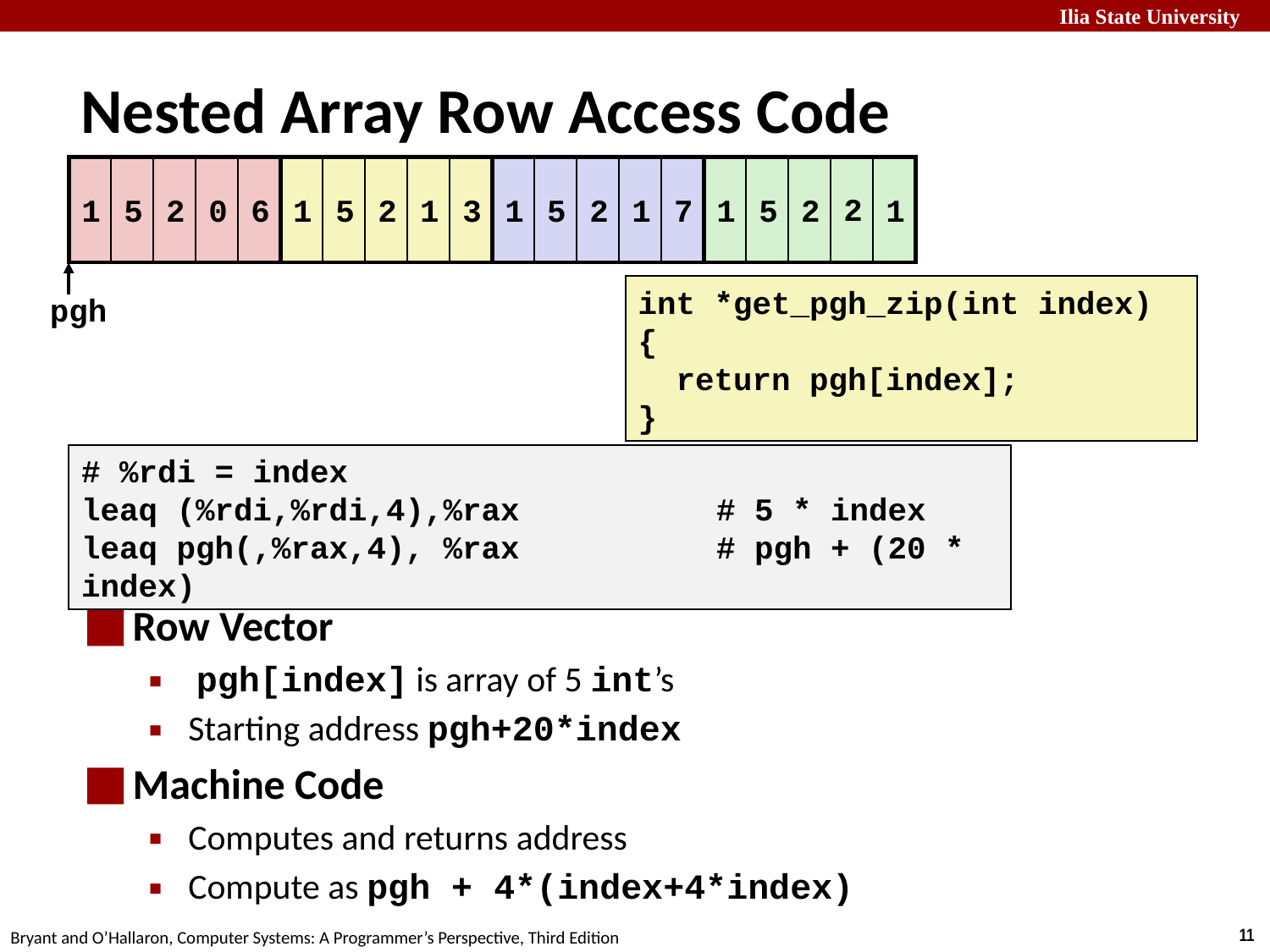

# Nested Array Row Access Code
2
1
5
2
1
1
5
2
0
6

1
5
2
1
3

1
5
2
1
7

pgh
int *get_pgh_zip(int index)
{
  return pgh[index];
}
# %rdi = index
leaq (%rdi,%rdi,4),%rax		# 5 * index
leaq pgh(,%rax,4), %rax		# pgh + (20 * index)
Row Vector
 pgh[index] is array of 5 int’s
Starting address pgh+20*index
Machine Code
Computes and returns address
Compute as pgh + 4*(index+4*index)